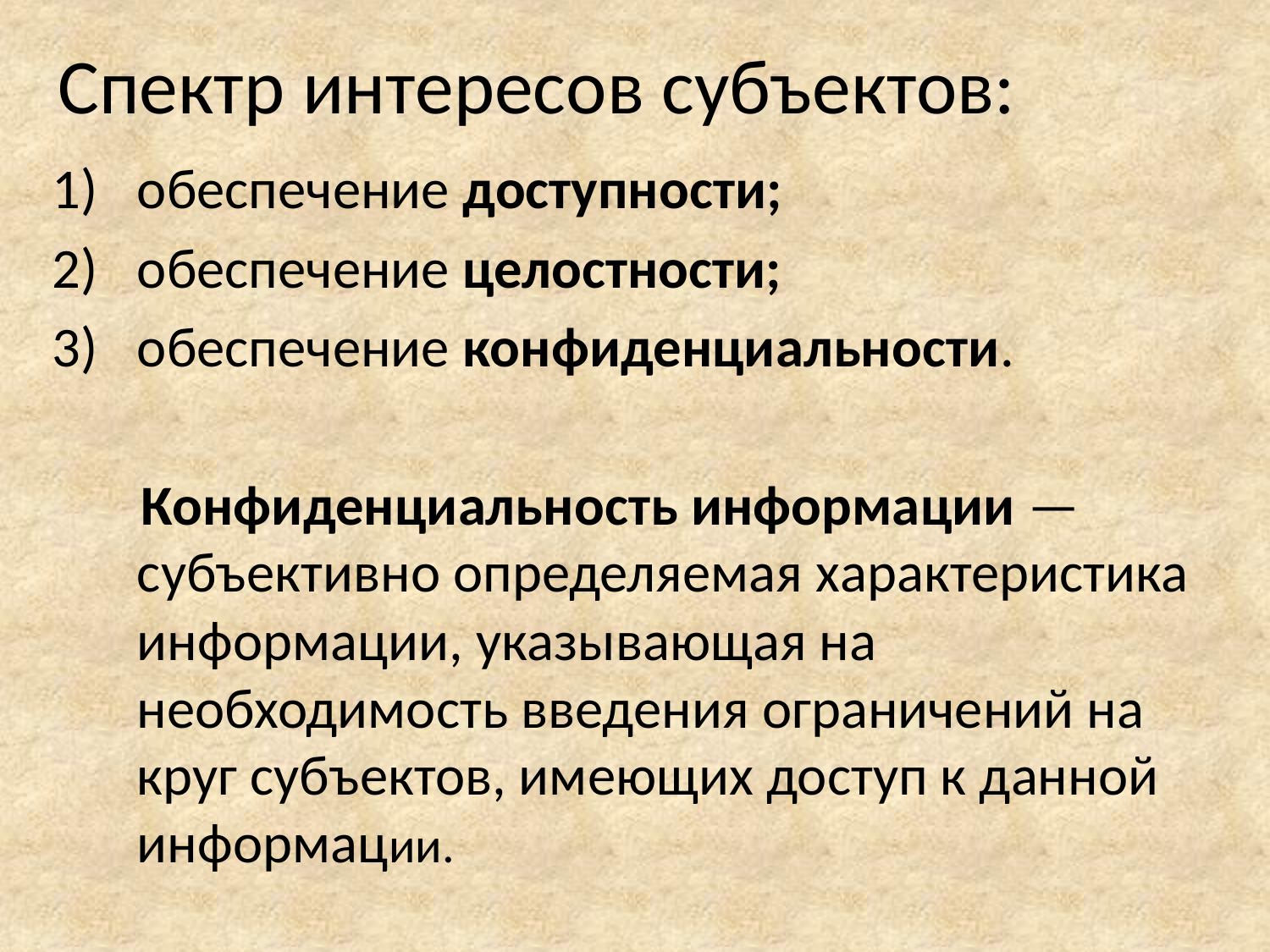

# Спектр интересов субъектов:
обеспечение доступности;
обеспечение целостности;
обеспечение конфиденциальности.

       Конфиденциальность информации — субъективно определяемая характеристика информации, указывающая на необходимость введения ограничений на круг субъектов, имеющих доступ к данной информации.